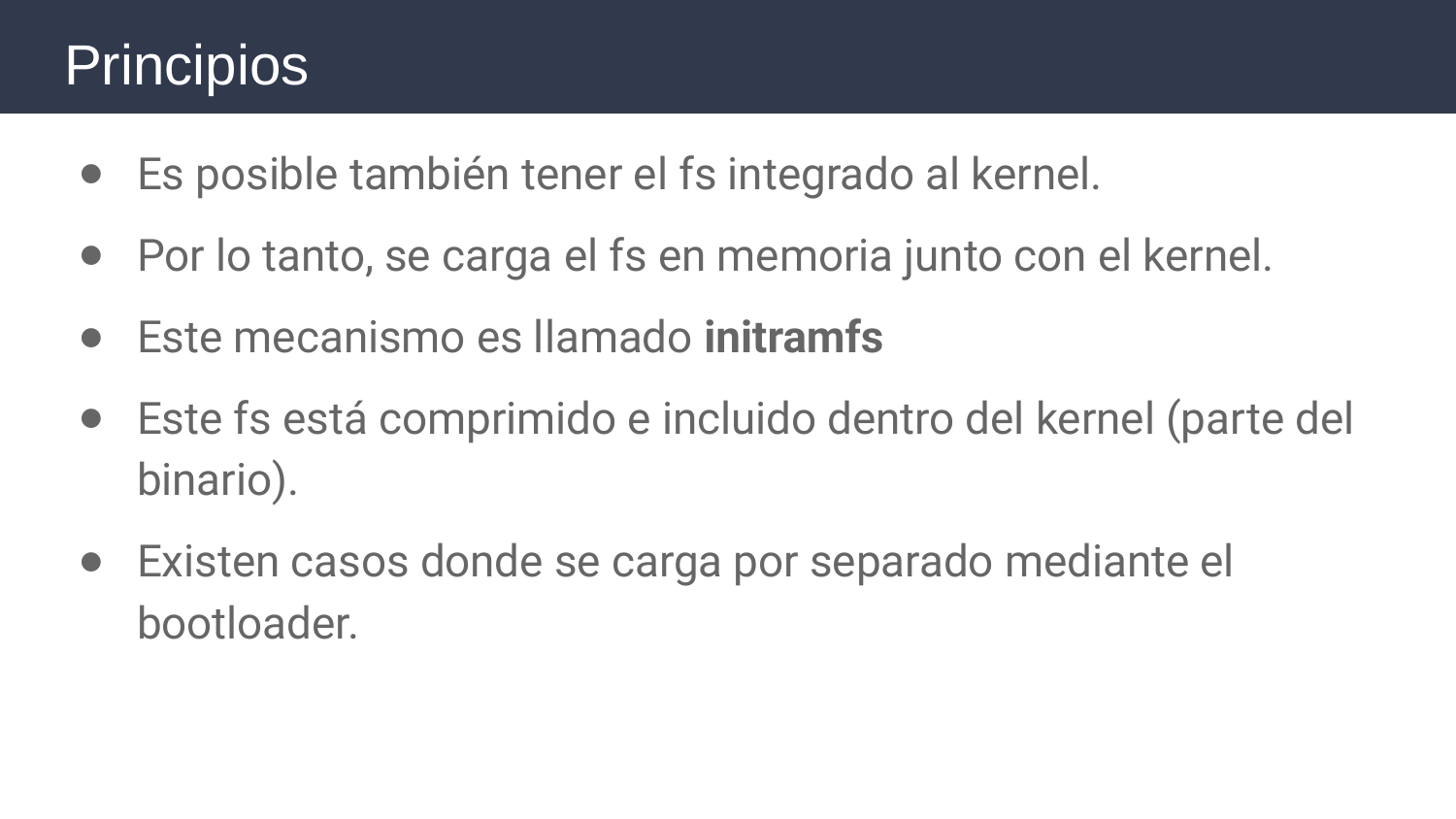

# Principios

Es posible también tener el fs integrado al kernel.
Por lo tanto, se carga el fs en memoria junto con el kernel.
Este mecanismo es llamado initramfs
Este fs está comprimido e incluido dentro del kernel (parte del binario).
Existen casos donde se carga por separado mediante el bootloader.